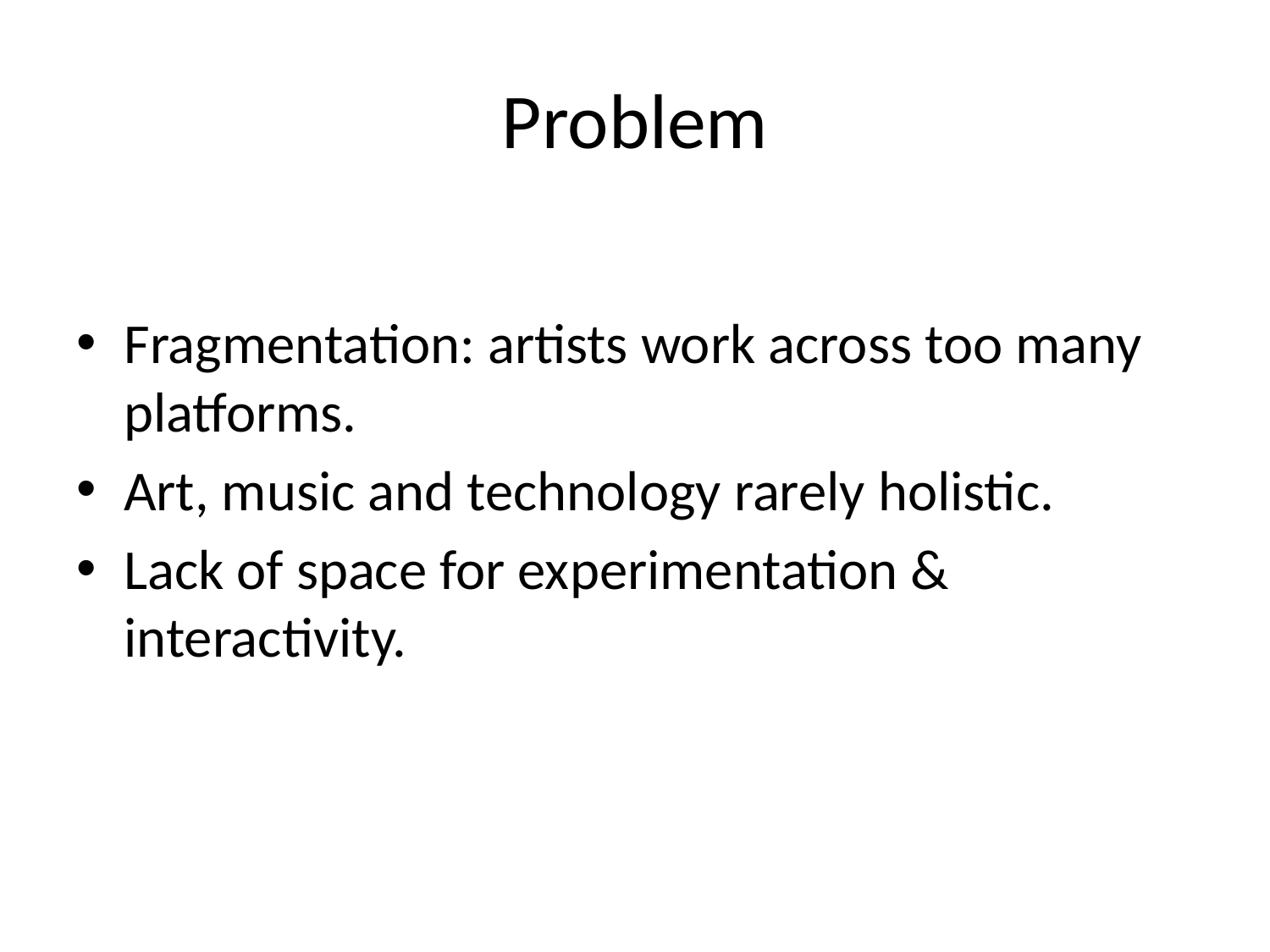

# Problem

Fragmentation: artists work across too many platforms.
Art, music and technology rarely holistic.
Lack of space for experimentation & interactivity.